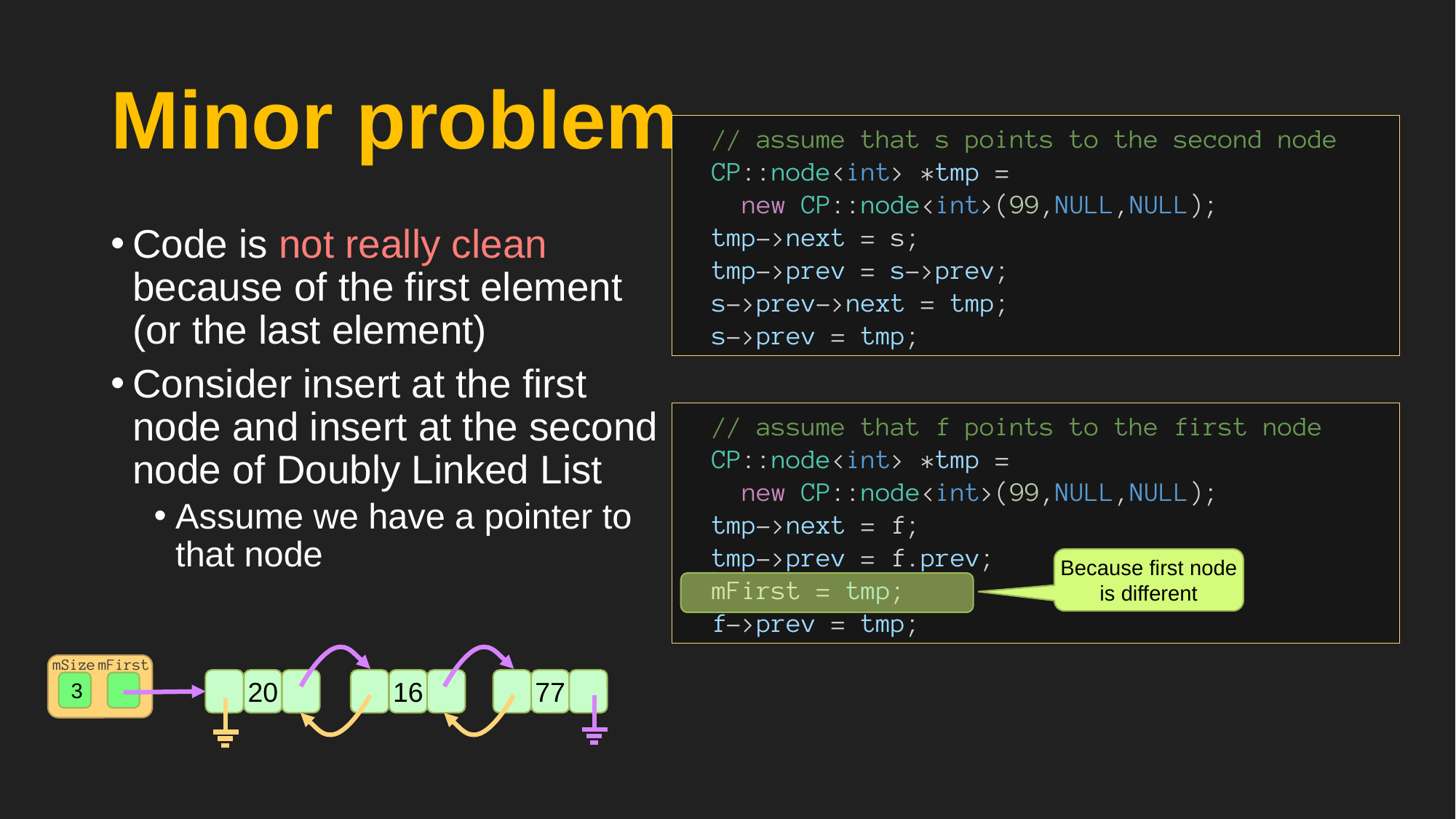

# Minor problem
  // assume that s points to the second node
  CP::node<int> *tmp = 
    new CP::node<int>(99,NULL,NULL);
  tmp->next = s;
  tmp->prev = s->prev;
  s->prev->next = tmp;
  s->prev = tmp;
Code is not really clean because of the first element (or the last element)
Consider insert at the first node and insert at the second node of Doubly Linked List
Assume we have a pointer to that node
  // assume that f points to the first node
  CP::node<int> *tmp =
    new CP::node<int>(99,NULL,NULL);
  tmp->next = f;
  tmp->prev = f.prev;
  mFirst = tmp;
  f->prev = tmp;
Because first node is different

mFirst
mSize

16

77

20

3